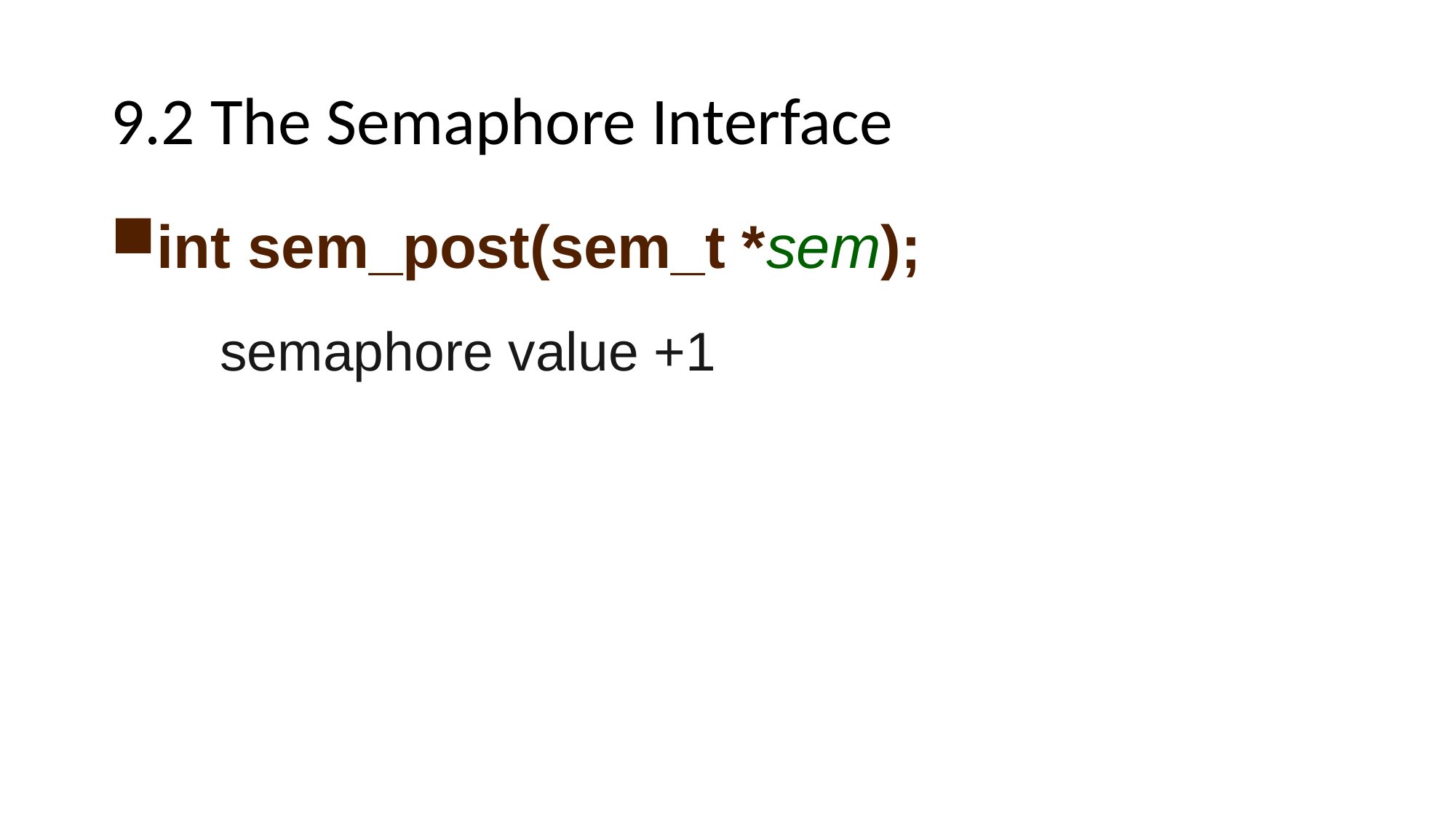

# 9.2 The Semaphore Interface
int sem_post(sem_t *sem);

	semaphore value +1